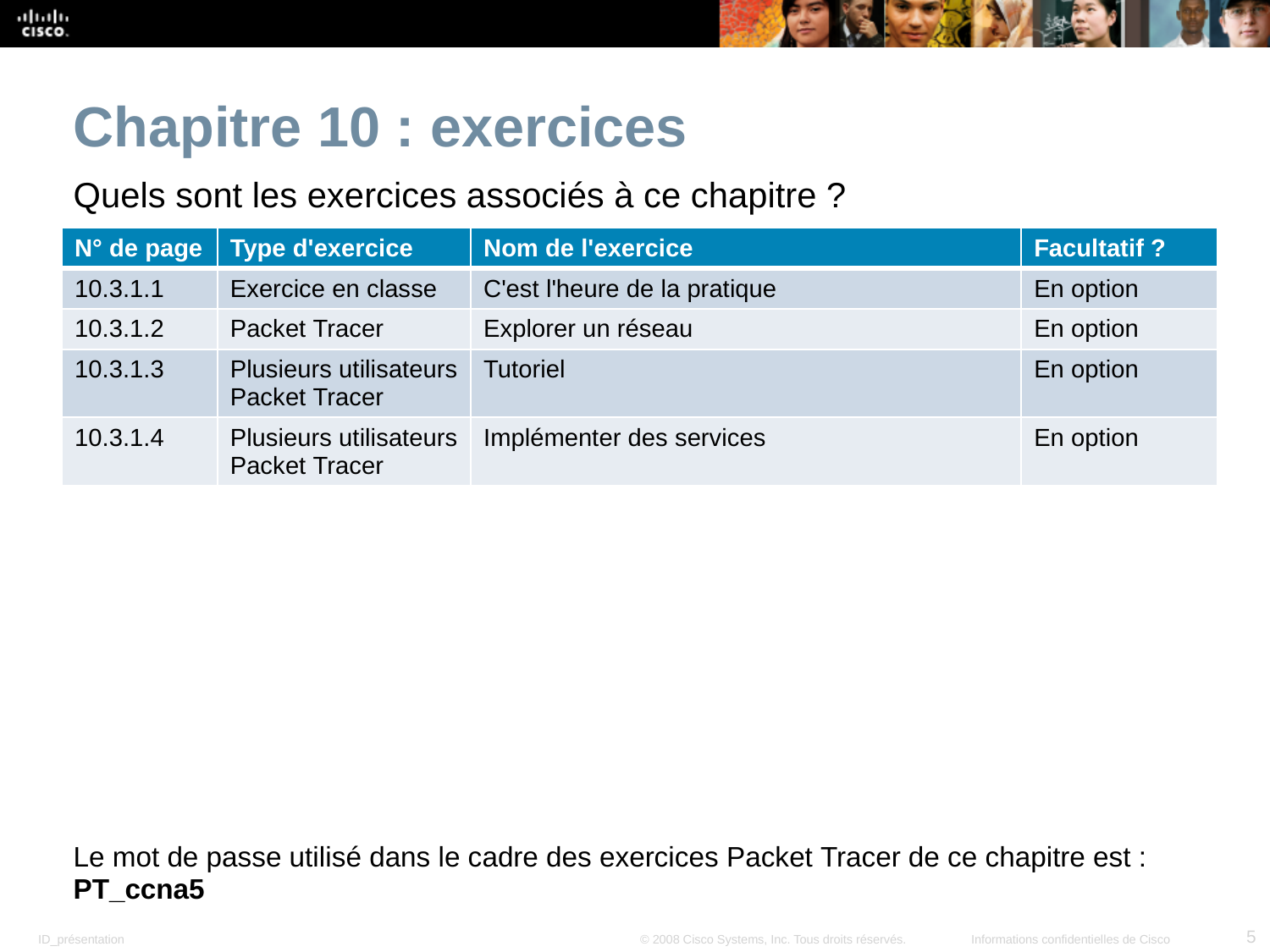

Chapitre 10 : exercices
Quels sont les exercices associés à ce chapitre ?

| N° de page | Type d'exercice | Nom de l'exercice | Facultatif ? |
| --- | --- | --- | --- |
| 10.3.1.1 | Exercice en classe | C'est l'heure de la pratique | En option |
| 10.3.1.2 | Packet Tracer | Explorer un réseau | En option |
| 10.3.1.3 | Plusieurs utilisateurs Packet Tracer | Tutoriel | En option |
| 10.3.1.4 | Plusieurs utilisateurs Packet Tracer | Implémenter des services | En option |
Le mot de passe utilisé dans le cadre des exercices Packet Tracer de ce chapitre est : PT_ccna5